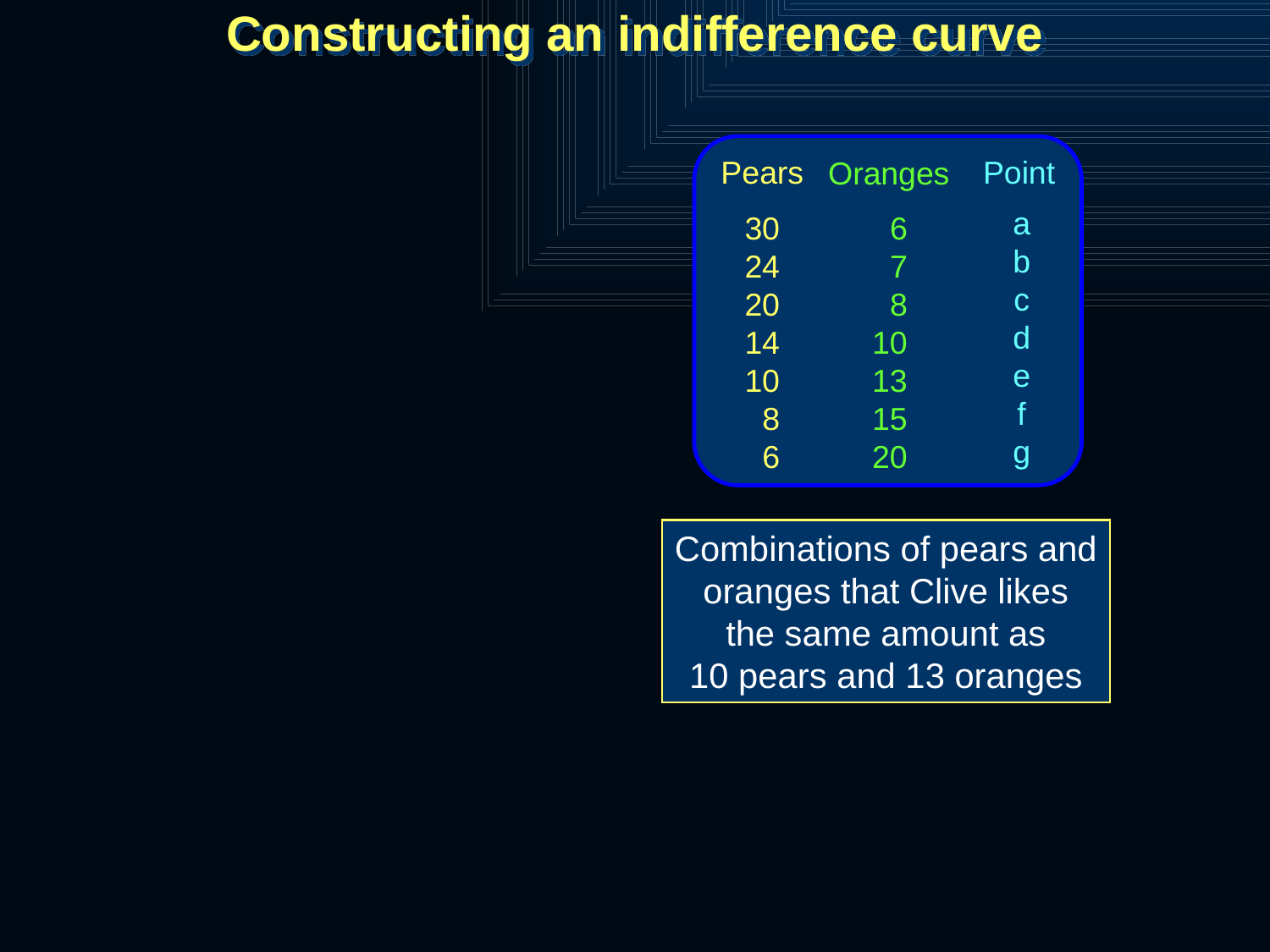

# Constructing an indifference curve

Pears
Point
Oranges
a
b
c
d
e
f
g
30
24
20
14
10
8
6
6
7
8
10
13
15
20
Combinations of pears and
oranges that Clive likes
the same amount as
10 pears and 13 oranges